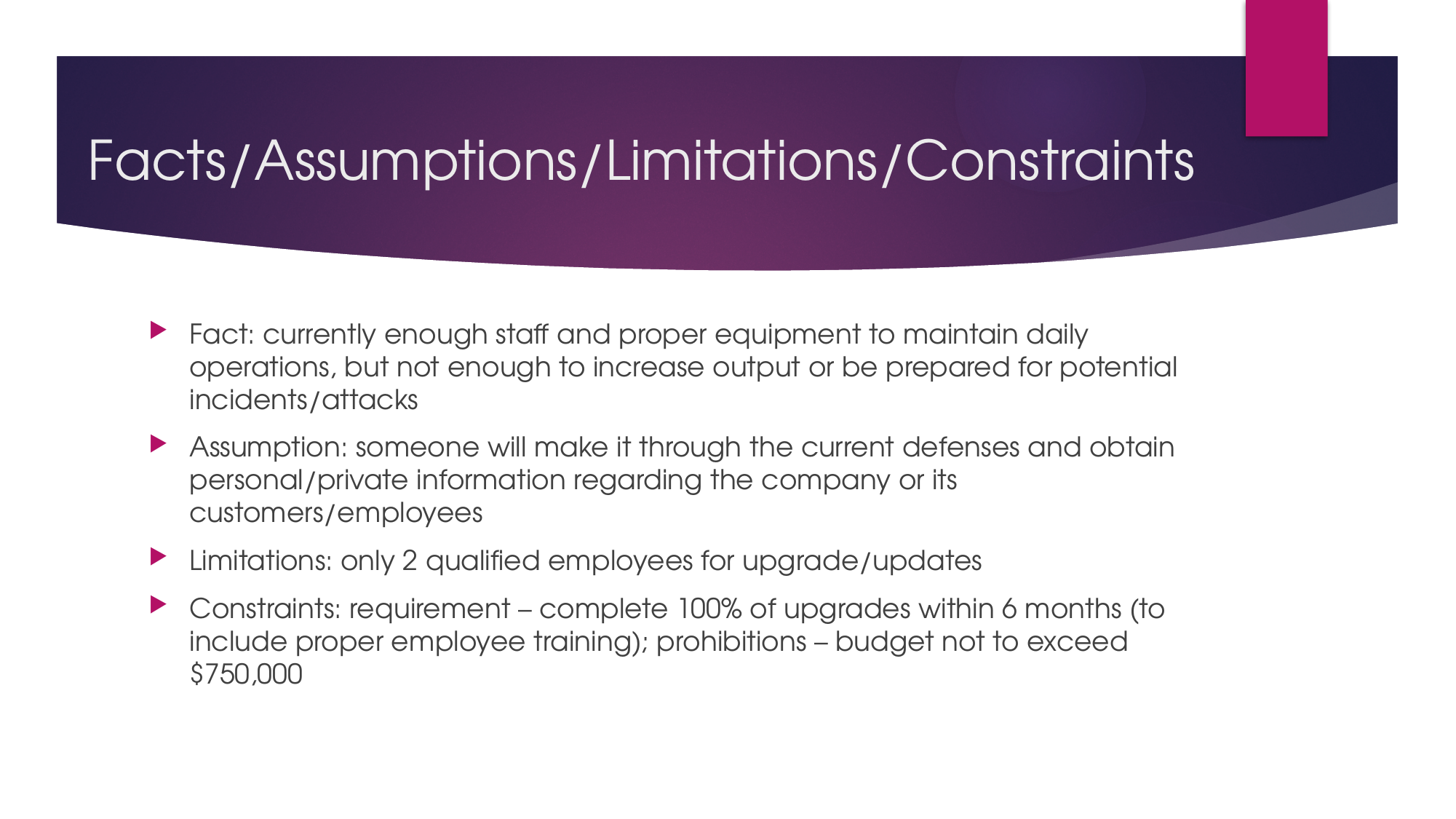

# Facts/Assumptions/Limitations/Constraints
Fact: currently enough staff and proper equipment to maintain daily operations, but not enough to increase output or be prepared for potential incidents/attacks
Assumption: someone will make it through the current defenses and obtain personal/private information regarding the company or its customers/employees
Limitations: only 2 qualified employees for upgrade/updates
Constraints: requirement – complete 100% of upgrades within 6 months (to include proper employee training); prohibitions – budget not to exceed $750,000